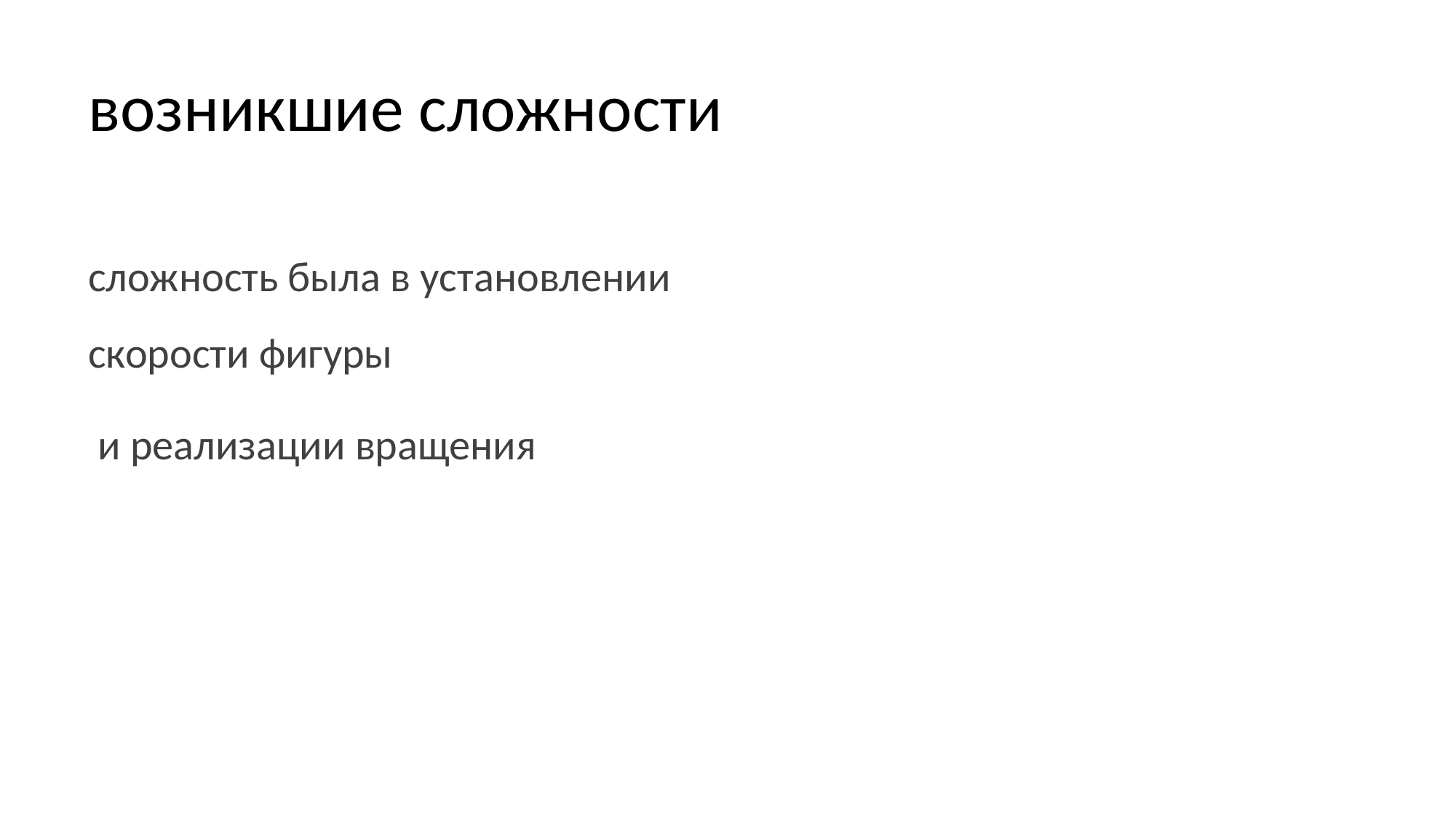

# возникшие сложности
сложность была в установлении скорости фигуры
 и реализации вращения